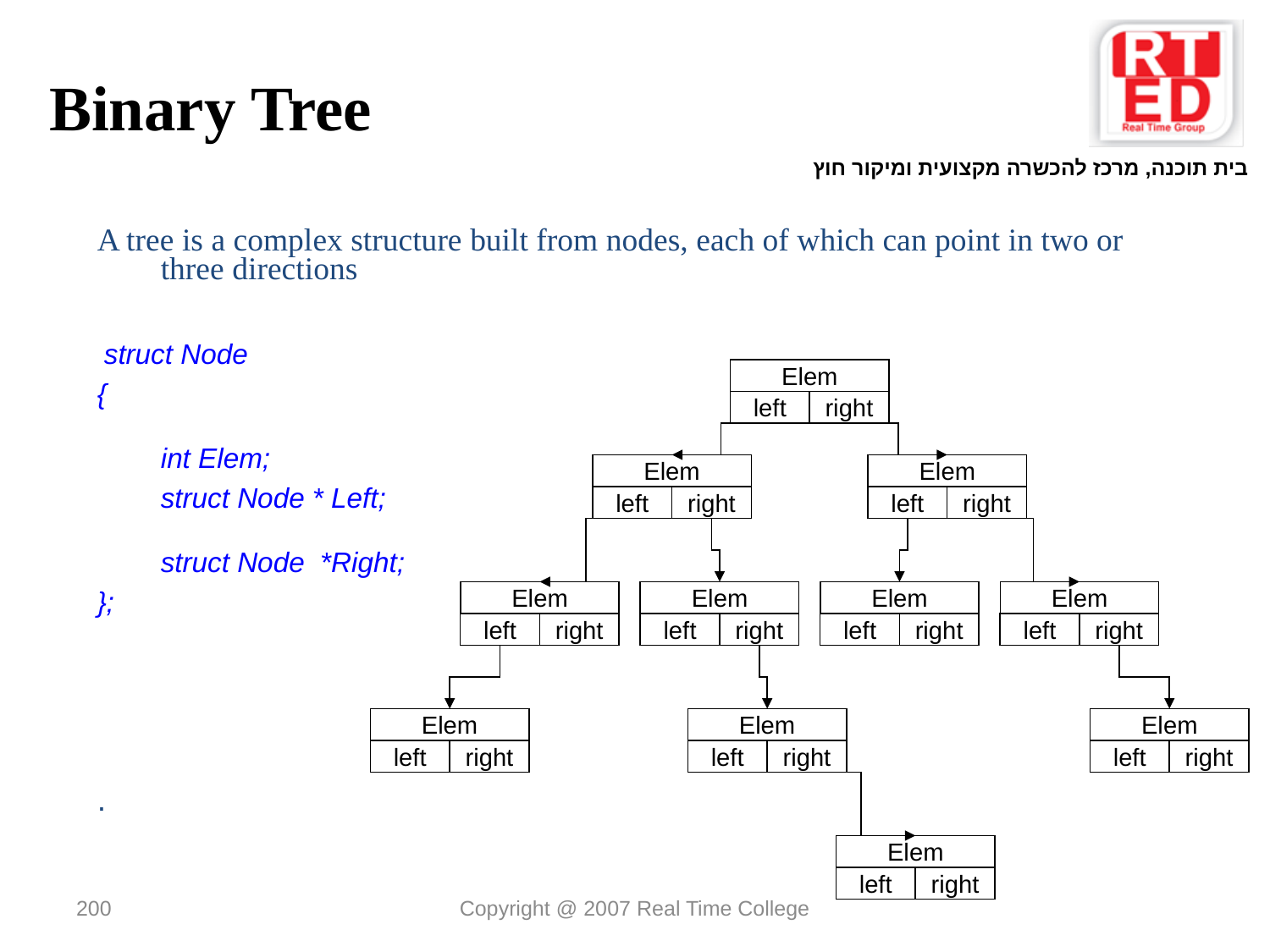

Binary Tree

A tree is a complex structure built from nodes, each of which can point in two or three directions

 struct Node
{
int Elem;
struct Node * Left;
struct Node  *Right;
};

.

Elem
left
right
Elem
left
right
Elem
left
right
Elem
left
right
Elem
left
right
Elem
left
right
Elem
left
right
Elem
left
right
Elem
left
right
Elem
left
right
Elem
left
right
200
Copyright @ 2007 Real Time College